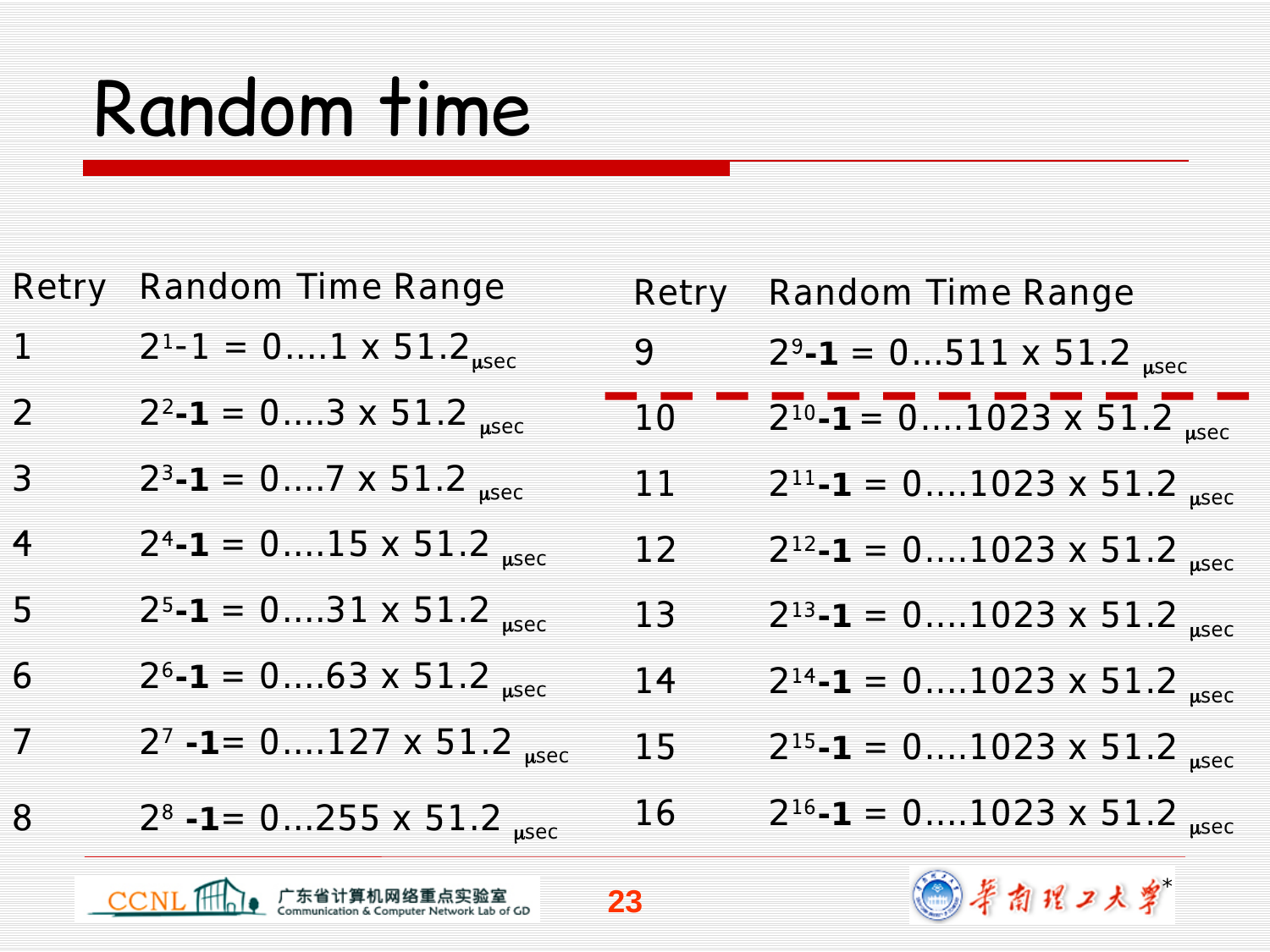

# Random time

Retry 	Random Time Range
1	21-1 = 0....1 x 51.2μsec
2	22-1 = 0....3 x 51.2 μsec
3	23-1 = 0....7 x 51.2 μsec
4	24-1 = 0....15 x 51.2 μsec
5	25-1 = 0....31 x 51.2 μsec
6	26-1 = 0....63 x 51.2 μsec
7	27 -1= 0....127 x 51.2 μsec
8	28 -1= 0...255 x 51.2 μsec
Retry 	Random Time Range
9	29-1 = 0...511 x 51.2 μsec
10	210-1 = 0....1023 x 51.2 μsec
11	211-1 = 0....1023 x 51.2 μsec
12	212-1 = 0....1023 x 51.2 μsec
13	213-1 = 0....1023 x 51.2 μsec
14	214-1 = 0....1023 x 51.2 μsec
15	215-1 = 0....1023 x 51.2 μsec
16	216-1 = 0....1023 x 51.2 μsec

*